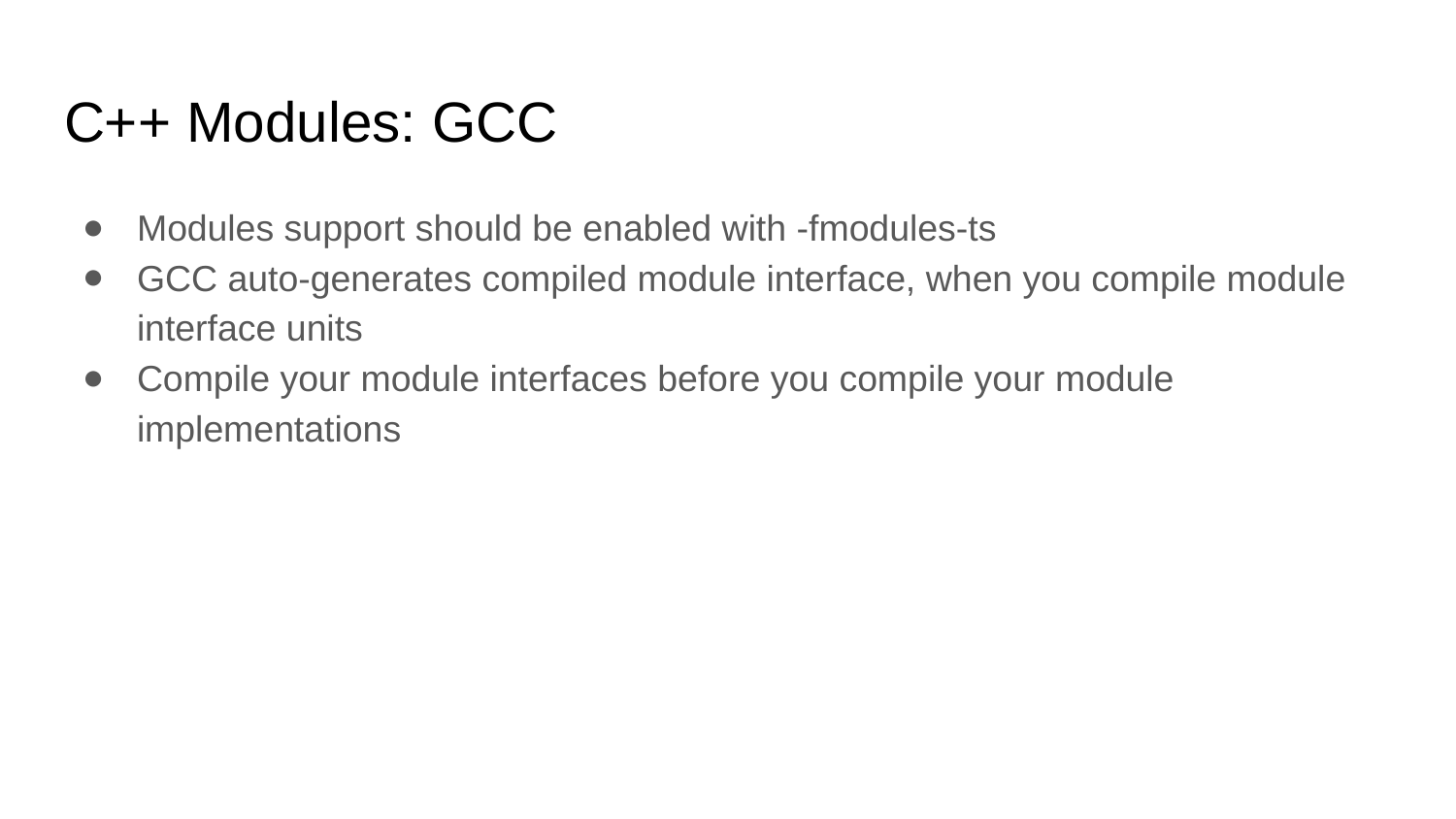

# C++ Modules: GCC
Modules support should be enabled with -fmodules-ts
GCC auto-generates compiled module interface, when you compile module interface units
Compile your module interfaces before you compile your module implementations